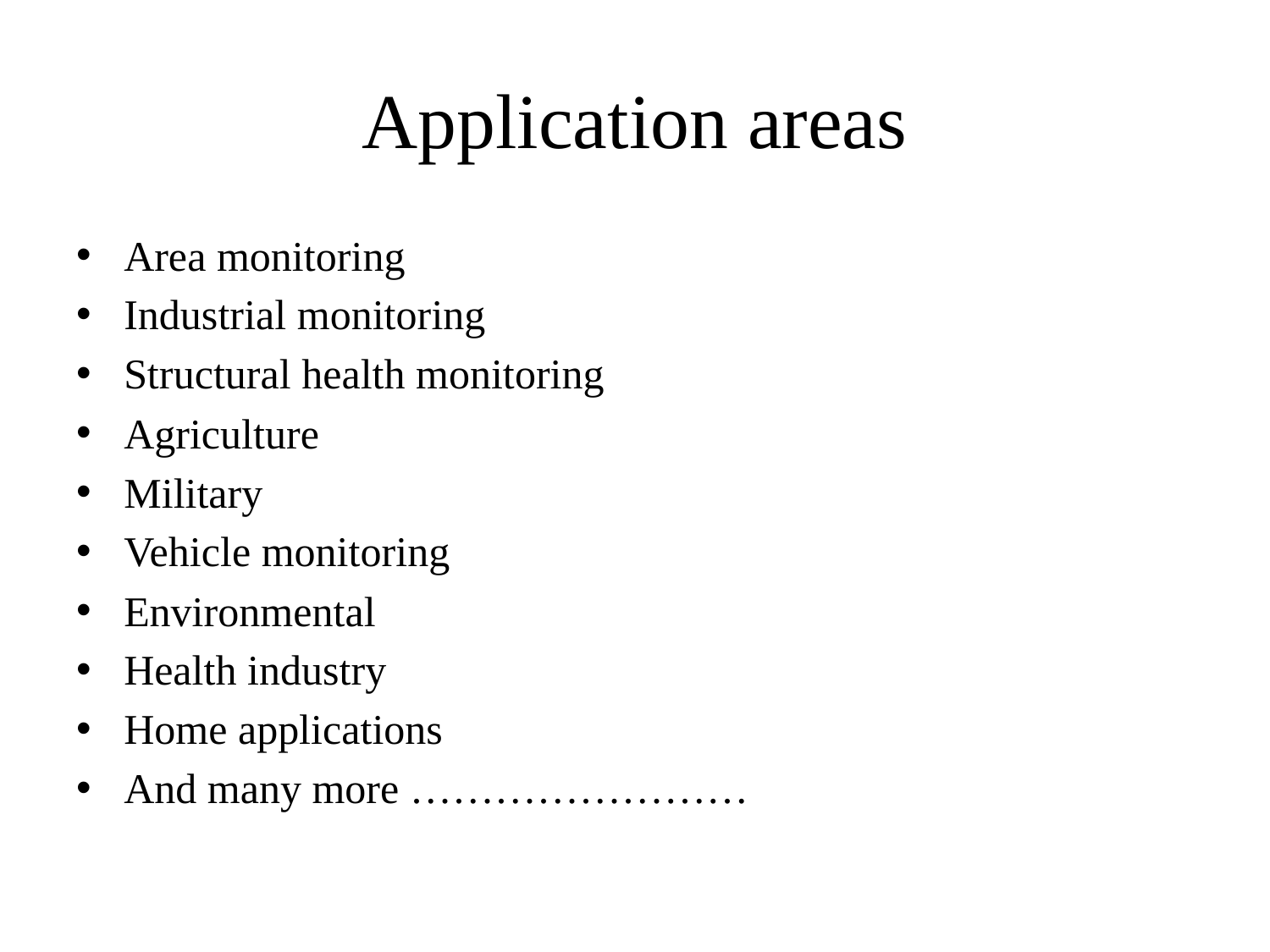

# Application areas
Area monitoring
Industrial monitoring
Structural health monitoring
Agriculture
Military
Vehicle monitoring
Environmental
Health industry
Home applications
And many more ……………………